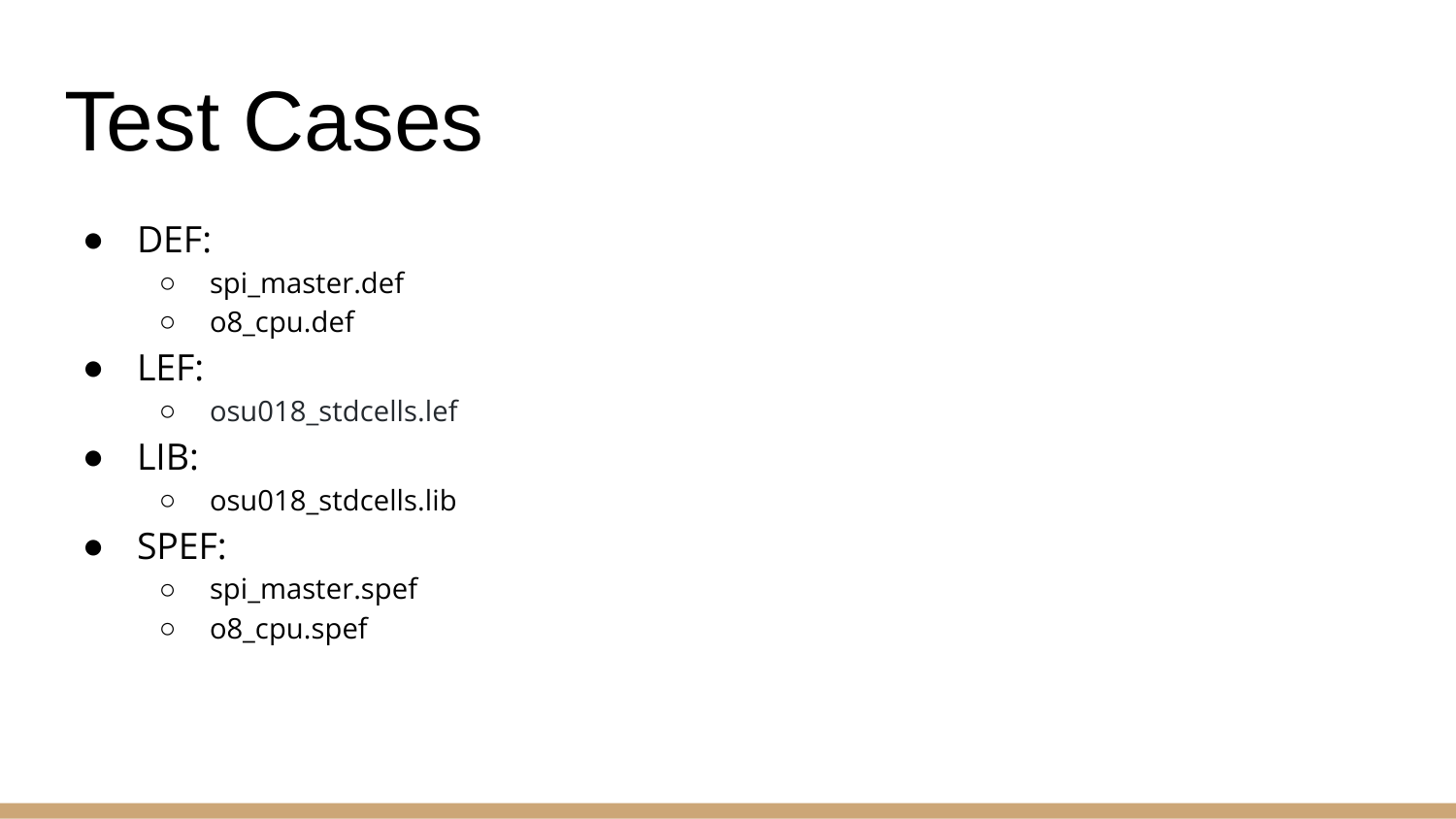

# Test Cases
DEF:
spi_master.def
o8_cpu.def
LEF:
osu018_stdcells.lef
LIB:
osu018_stdcells.lib
SPEF:
spi_master.spef
o8_cpu.spef